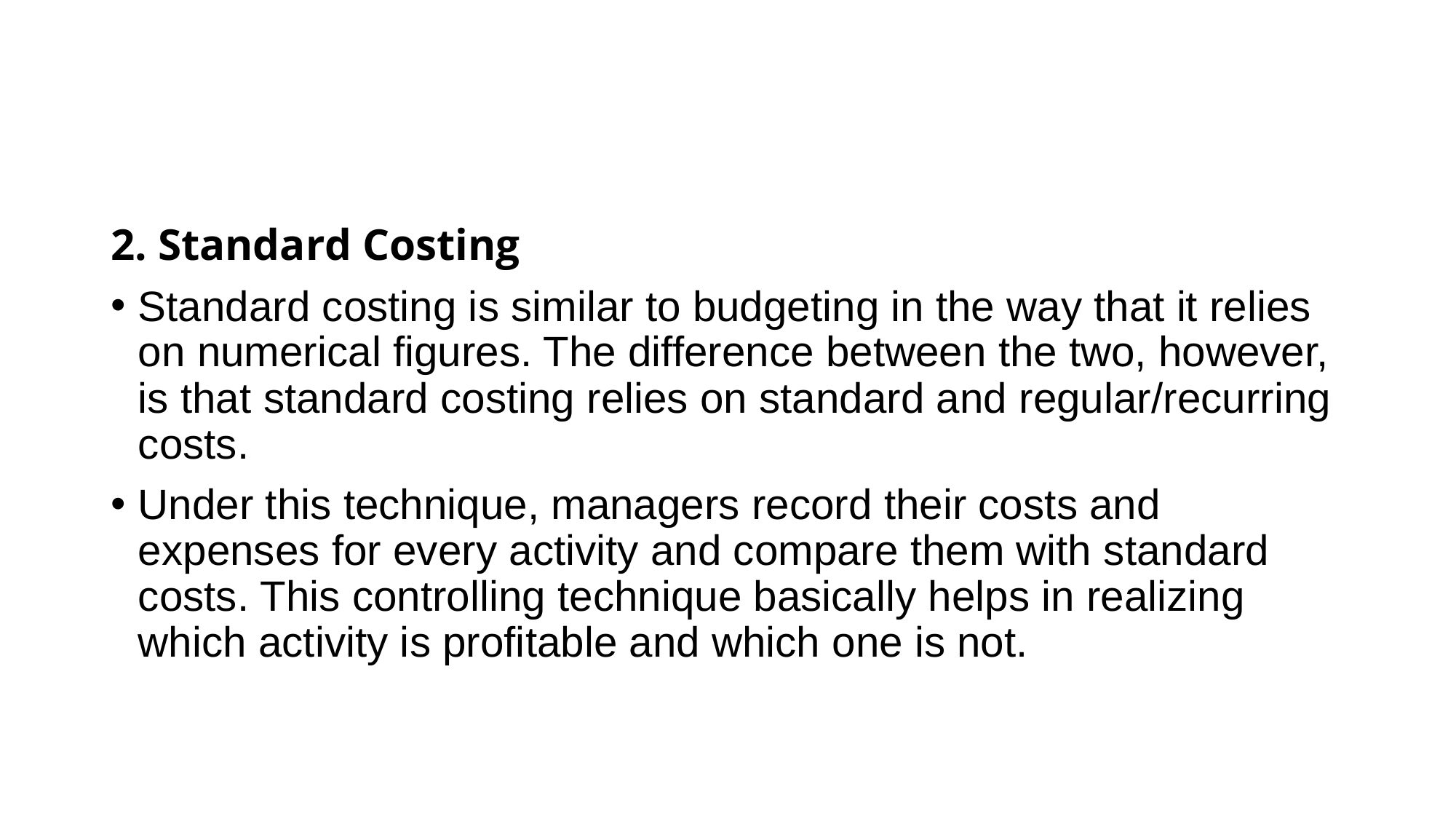

#
2. Standard Costing
Standard costing is similar to budgeting in the way that it relies on numerical figures. The difference between the two, however, is that standard costing relies on standard and regular/recurring costs.
Under this technique, managers record their costs and expenses for every activity and compare them with standard costs. This controlling technique basically helps in realizing which activity is profitable and which one is not.